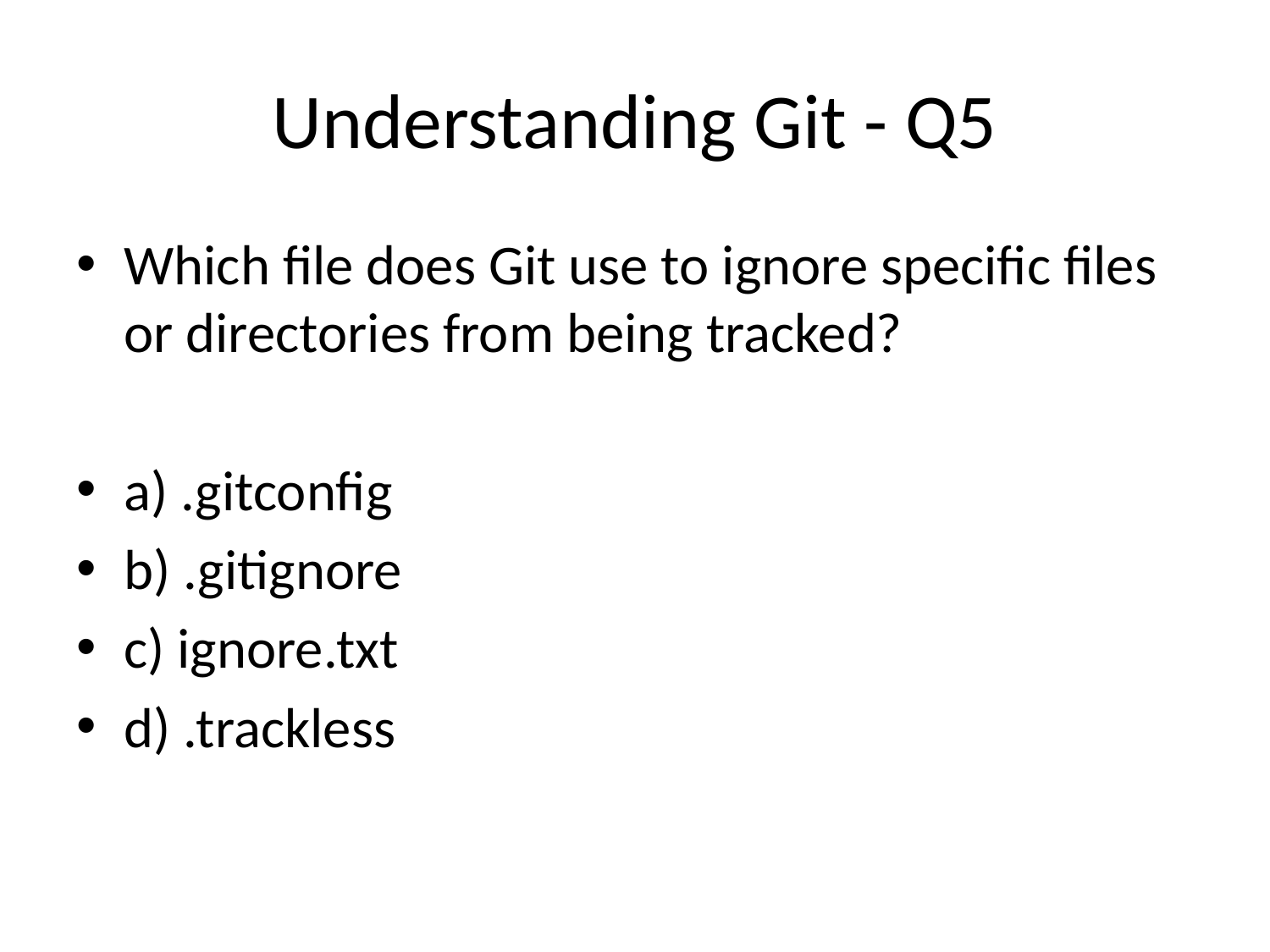

# Understanding Git - Q5
Which file does Git use to ignore specific files or directories from being tracked?

a) .gitconfig
b) .gitignore
c) ignore.txt
d) .trackless